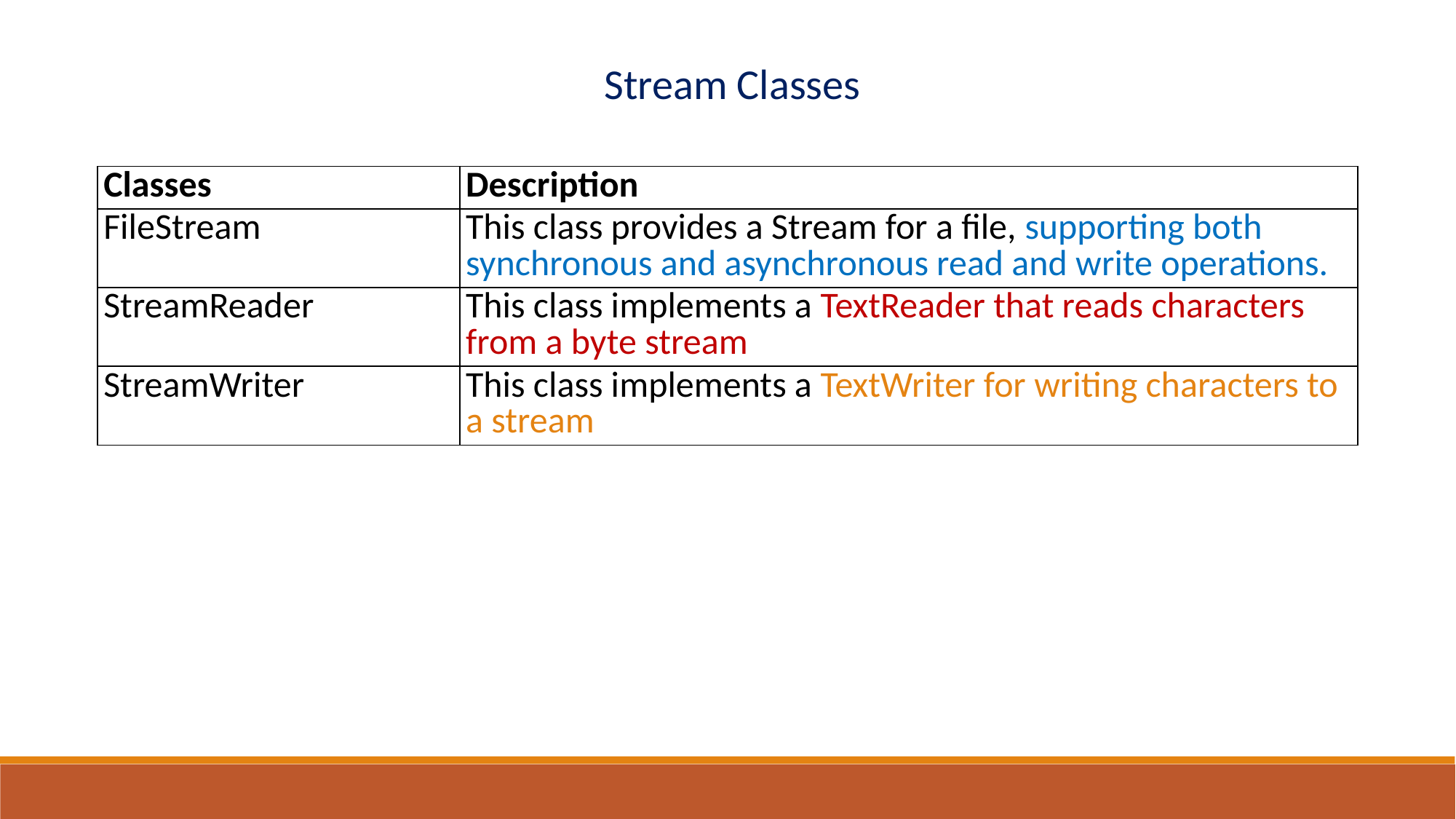

Stream Classes
| Classes | Description |
| --- | --- |
| FileStream | This class provides a Stream for a file, supporting both synchronous and asynchronous read and write operations. |
| StreamReader | This class implements a TextReader that reads characters from a byte stream |
| StreamWriter | This class implements a TextWriter for writing characters to a stream |